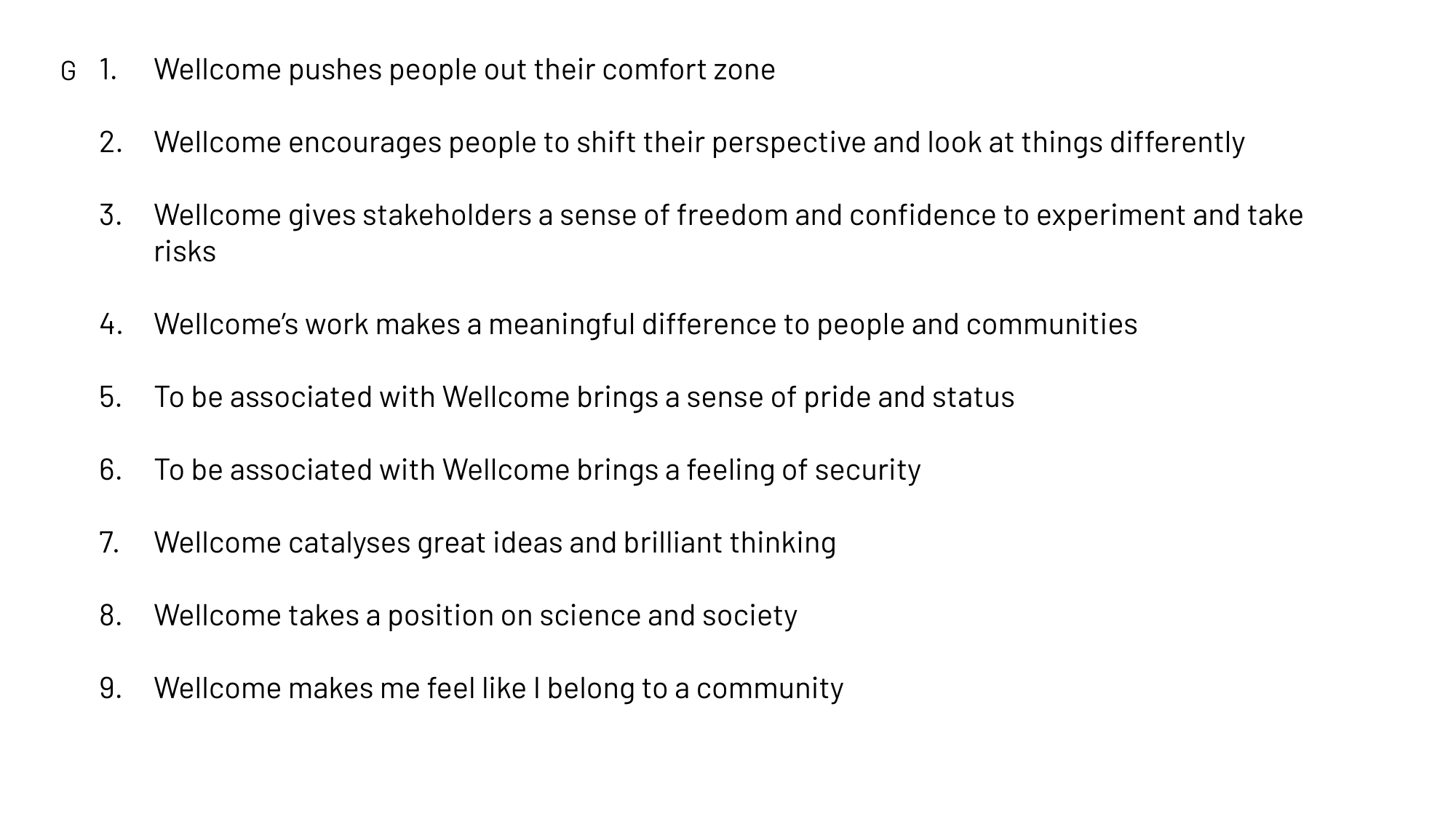

Wellcome pushes people out their comfort zone
Wellcome encourages people to shift their perspective and look at things differently

Wellcome gives stakeholders a sense of freedom and confidence to experiment and take risks

Wellcome’s work makes a meaningful difference to people and communities

To be associated with Wellcome brings a sense of pride and status

To be associated with Wellcome brings a feeling of security

Wellcome catalyses great ideas and brilliant thinking
Wellcome takes a position on science and society
Wellcome makes me feel like I belong to a community
G